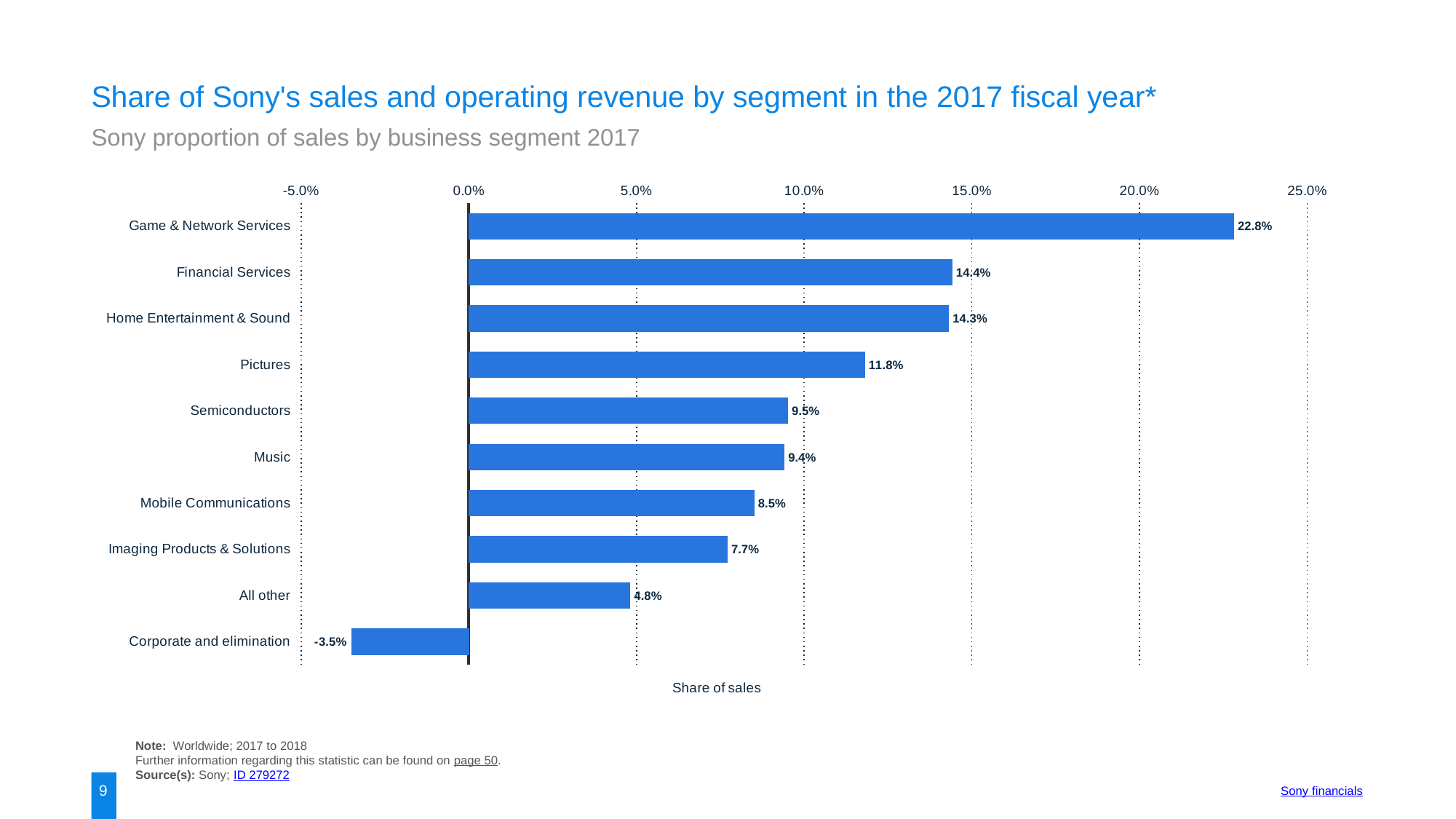

Share of Sony's sales and operating revenue by segment in the 2017 fiscal year*
Sony proportion of sales by business segment 2017

### Chart:

| Category | 2017 FY* |
|---|---|
| Game & Network Services | 0.228 |
| Financial Services | 0.144 |
| Home Entertainment & Sound | 0.143 |
| Pictures | 0.118 |
| Semiconductors | 0.095 |
| Music | 0.094 |
| Mobile Communications | 0.085 |
| Imaging Products & Solutions | 0.077 |
| All other | 0.048 |
| Corporate and elimination | -0.035 |
Note:  Worldwide; 2017 to 2018
Further information regarding this statistic can be found on page 50.
Source(s): Sony; ID 279272

9
Sony financials